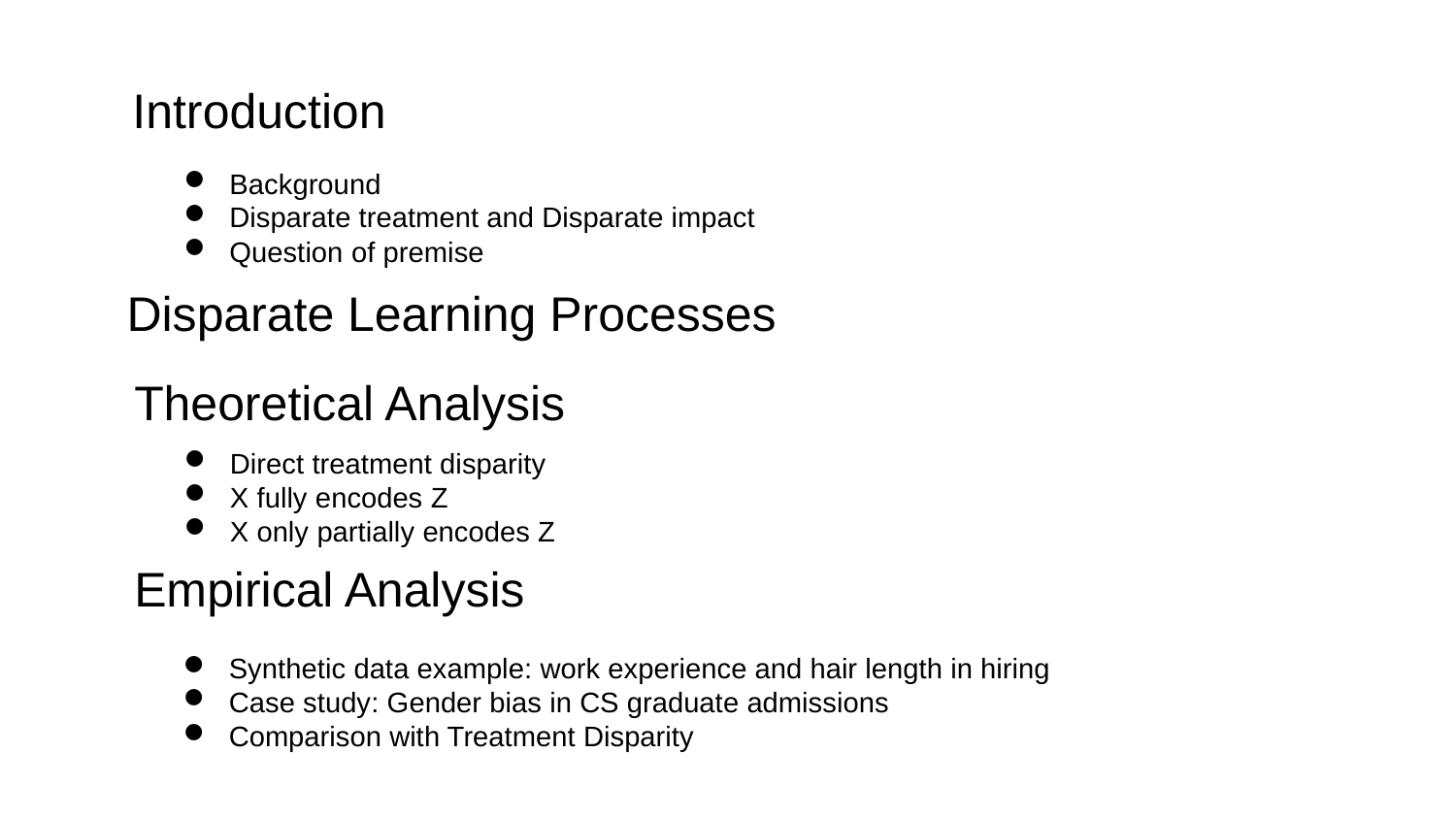

Introduction
Background
Disparate treatment and Disparate impact
Question of premise
Disparate Learning Processes
Theoretical Analysis
Direct treatment disparity
X fully encodes Z
X only partially encodes Z
Empirical Analysis
Synthetic data example: work experience and hair length in hiring
Case study: Gender bias in CS graduate admissions
Comparison with Treatment Disparity